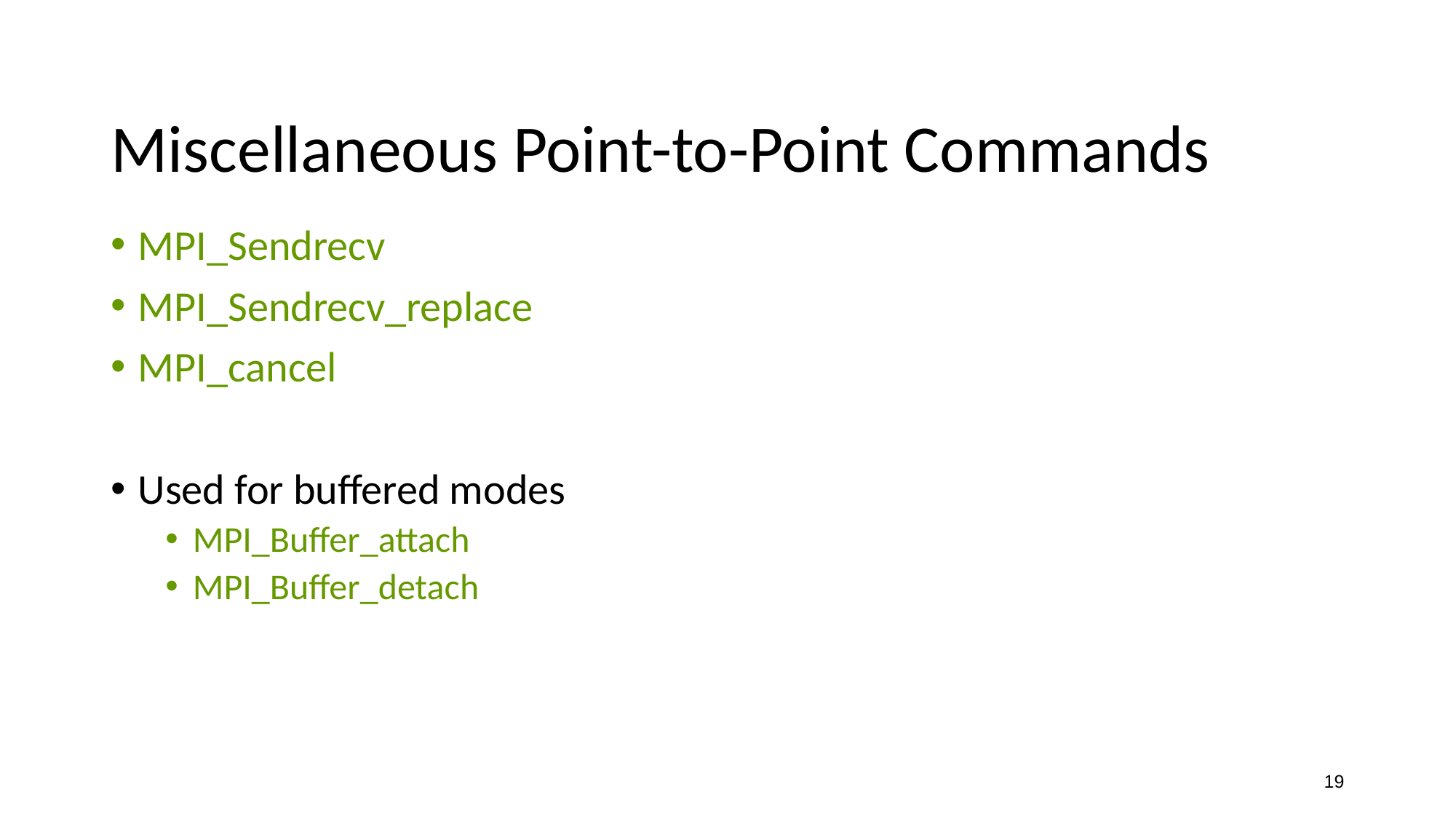

# Miscellaneous Point-to-Point Commands
MPI_Sendrecv
MPI_Sendrecv_replace
MPI_cancel

Used for buffered modes
MPI_Buffer_attach
MPI_Buffer_detach
19